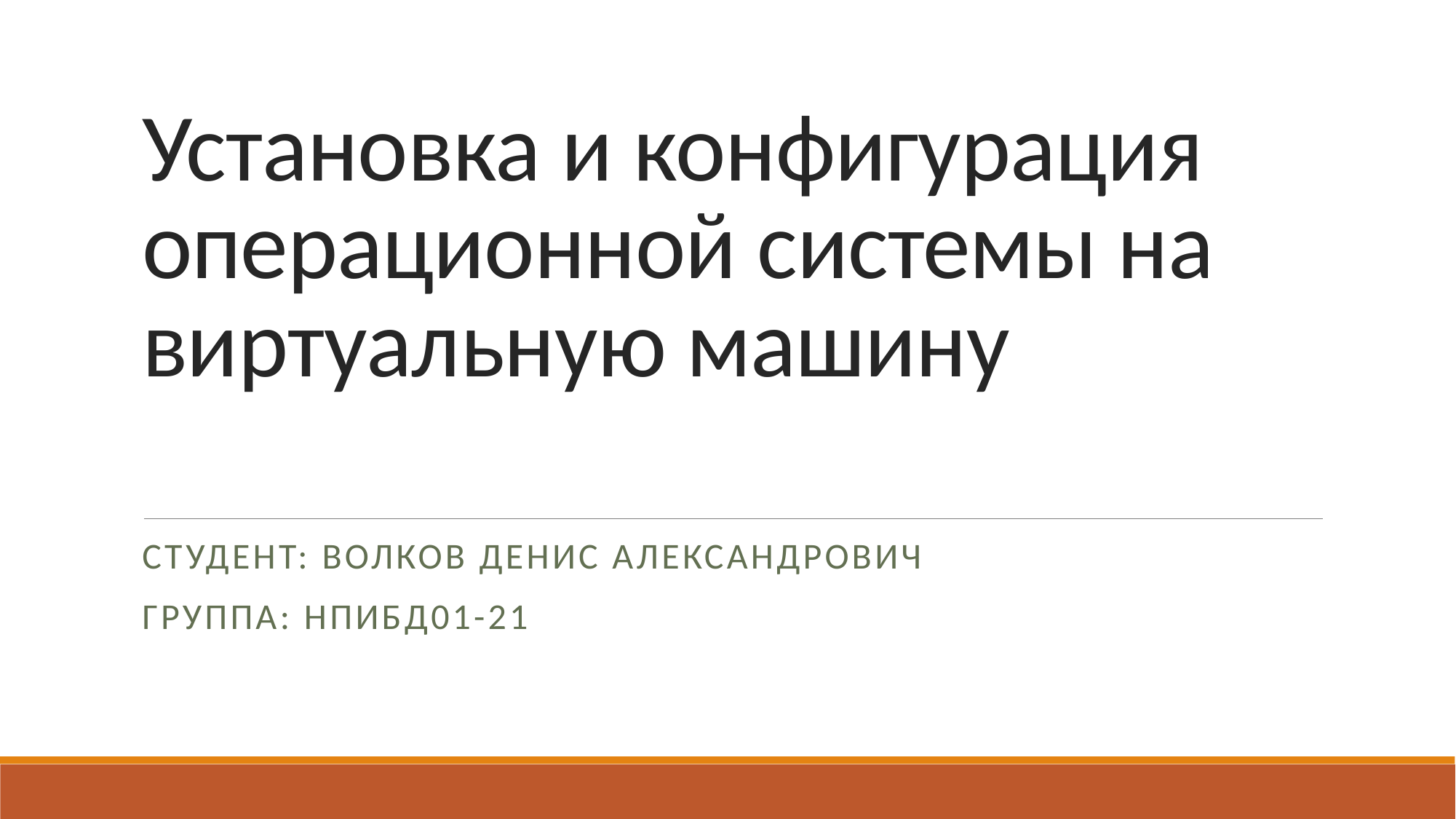

# Установка и конфигурация операционной системы на виртуальную машину
Студент: Волков Денис Александрович
Группа: НПИбд01-21